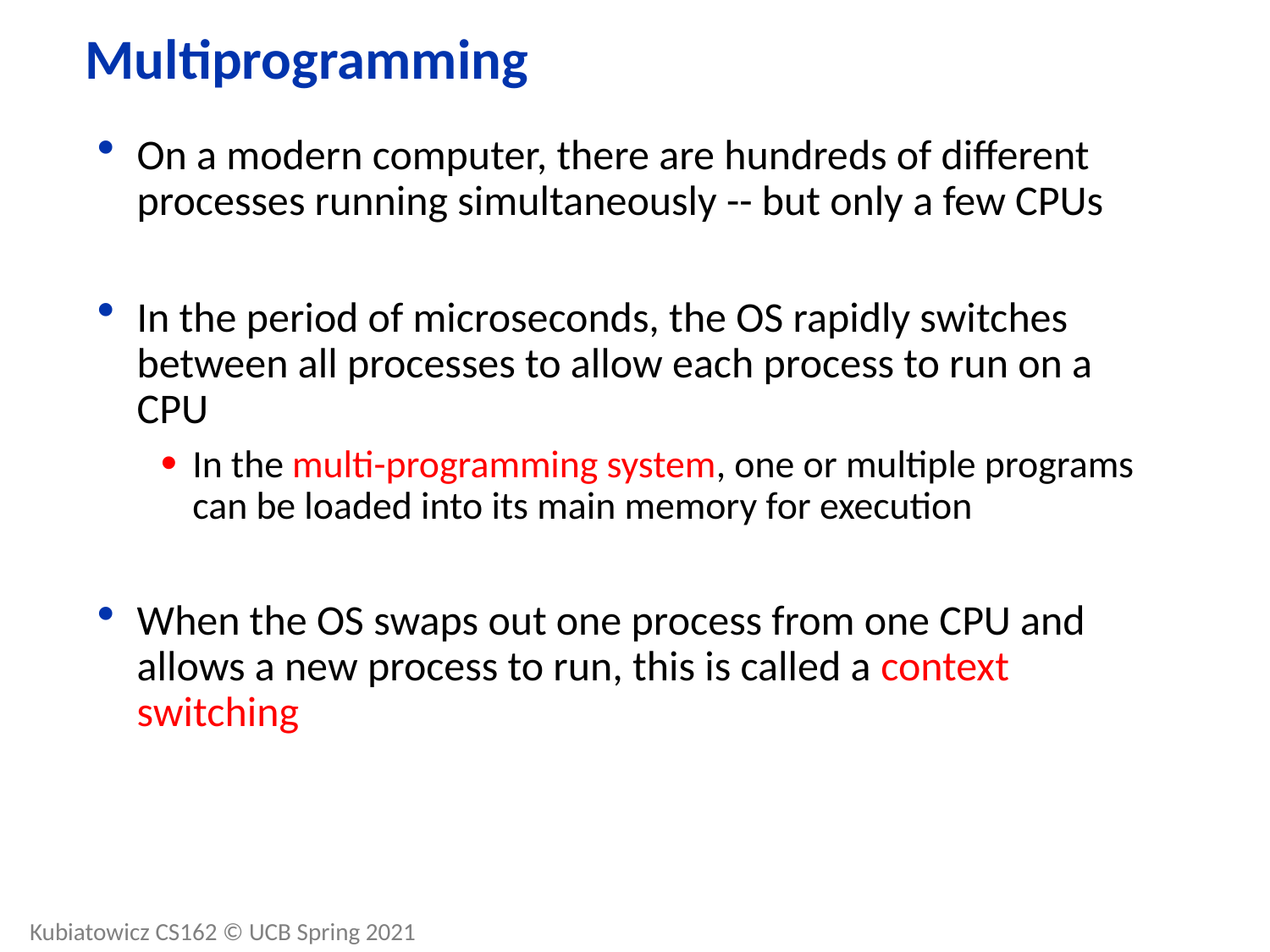

# Multiprogramming
On a modern computer, there are hundreds of different processes running simultaneously -- but only a few CPUs

In the period of microseconds, the OS rapidly switches between all processes to allow each process to run on a CPU
In the multi-programming system, one or multiple programs can be loaded into its main memory for execution

When the OS swaps out one process from one CPU and allows a new process to run, this is called a context switching
Kubiatowicz CS162 © UCB Spring 2021